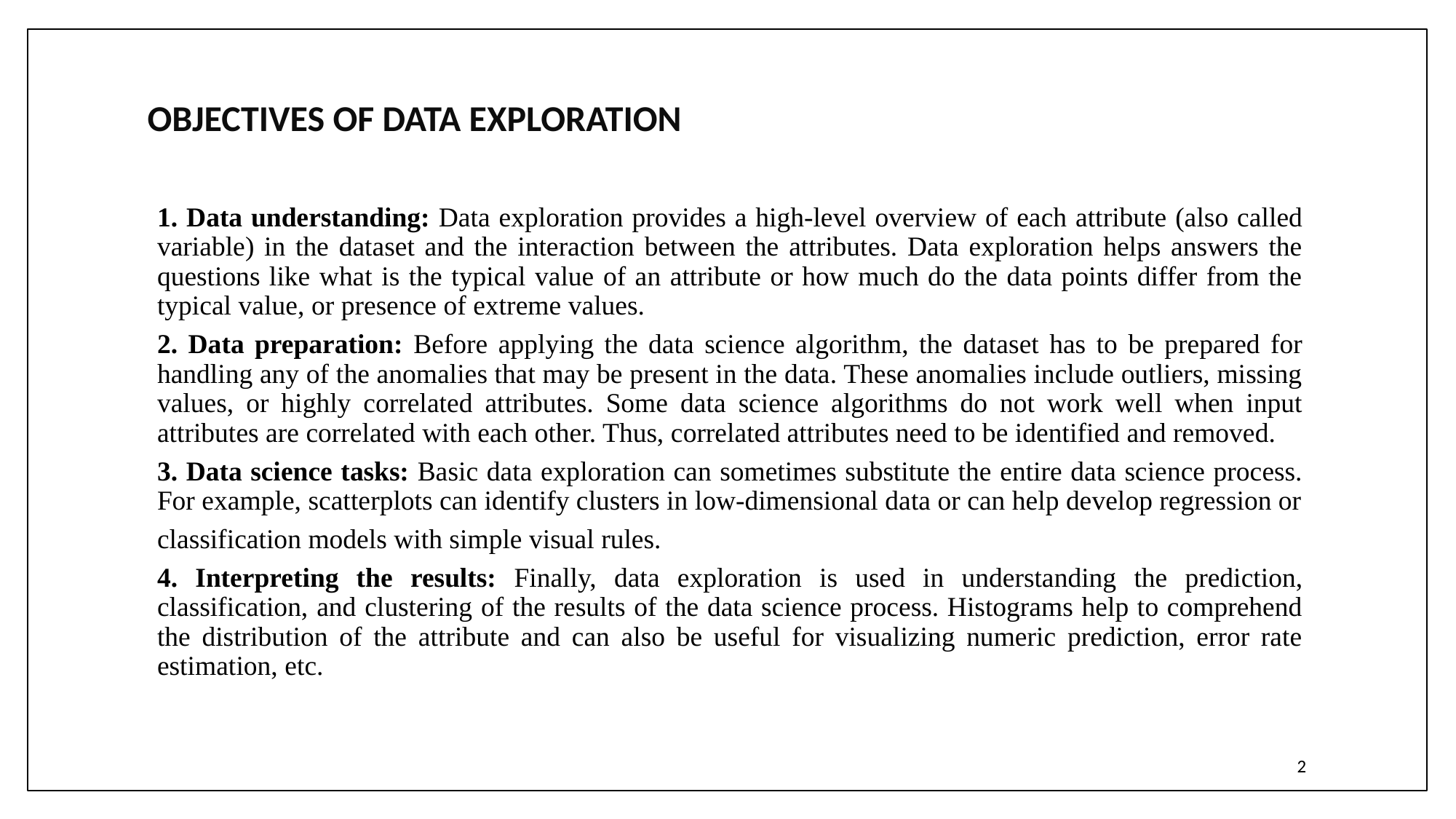

# OBJECTIVES OF DATA EXPLORATION
1. Data understanding: Data exploration provides a high-level overview of each attribute (also called variable) in the dataset and the interaction between the attributes. Data exploration helps answers the questions like what is the typical value of an attribute or how much do the data points differ from the typical value, or presence of extreme values.
2. Data preparation: Before applying the data science algorithm, the dataset has to be prepared for handling any of the anomalies that may be present in the data. These anomalies include outliers, missing values, or highly correlated attributes. Some data science algorithms do not work well when input attributes are correlated with each other. Thus, correlated attributes need to be identified and removed.
3. Data science tasks: Basic data exploration can sometimes substitute the entire data science process. For example, scatterplots can identify clusters in low-dimensional data or can help develop regression or
classification models with simple visual rules.
4. Interpreting the results: Finally, data exploration is used in understanding the prediction, classification, and clustering of the results of the data science process. Histograms help to comprehend the distribution of the attribute and can also be useful for visualizing numeric prediction, error rate estimation, etc.
2